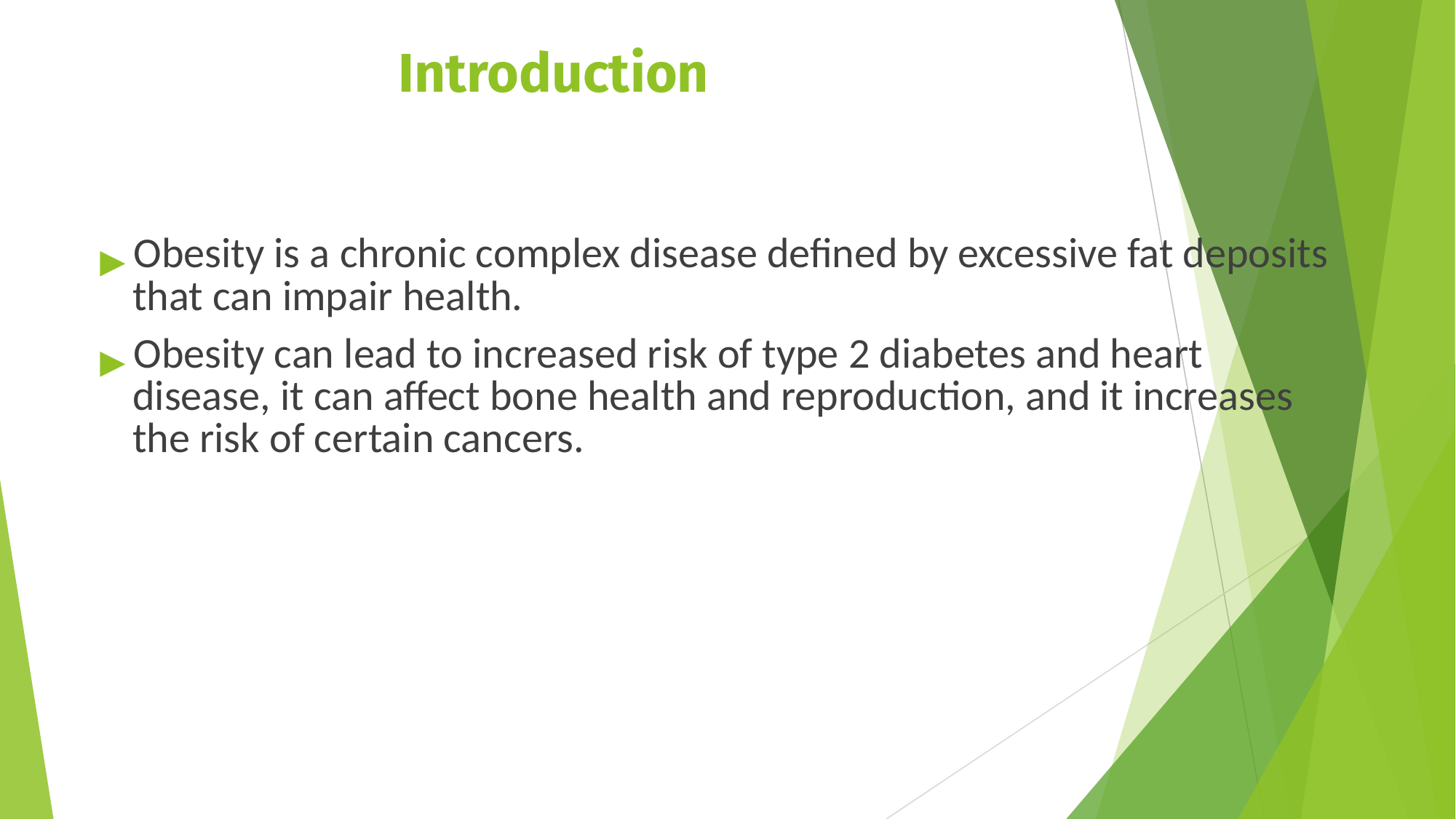

# Introduction
Obesity is a chronic complex disease defined by excessive fat deposits that can impair health.
Obesity can lead to increased risk of type 2 diabetes and heart disease, it can affect bone health and reproduction, and it increases the risk of certain cancers.